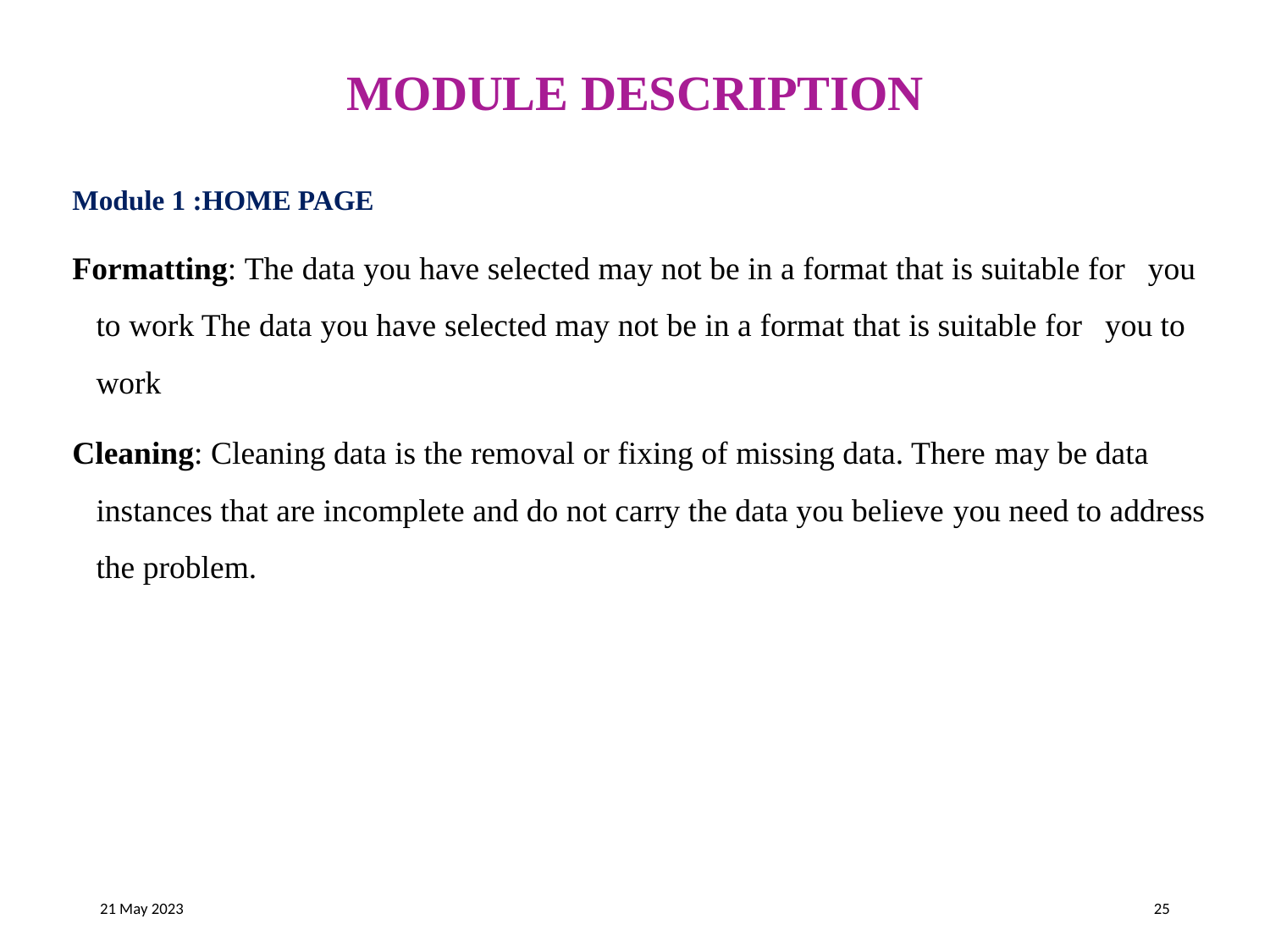

# MODULE DESCRIPTION
Module 1 :HOME PAGE
Formatting: The data you have selected may not be in a format that is suitable for      you to work The data you have selected may not be in a format that is suitable for      you to work
Cleaning: Cleaning data is the removal or fixing of missing data. There may be data instances that are incomplete and do not carry the data you believe you need to address the problem.
21 May 2023
25